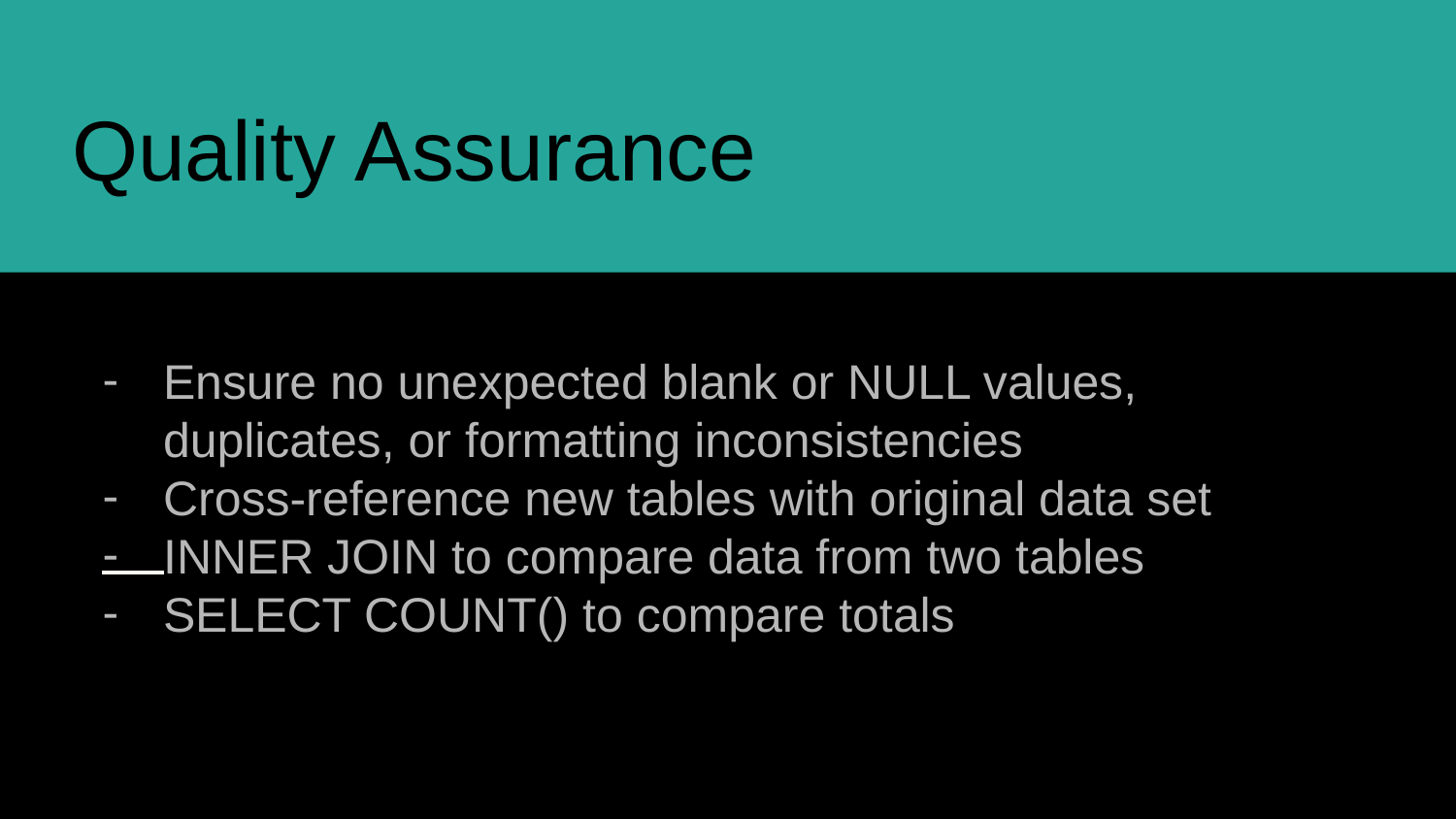

# Quality Assurance
Ensure no unexpected blank or NULL values, duplicates, or formatting inconsistencies
Cross-reference new tables with original data set
INNER JOIN to compare data from two tables
SELECT COUNT() to compare totals